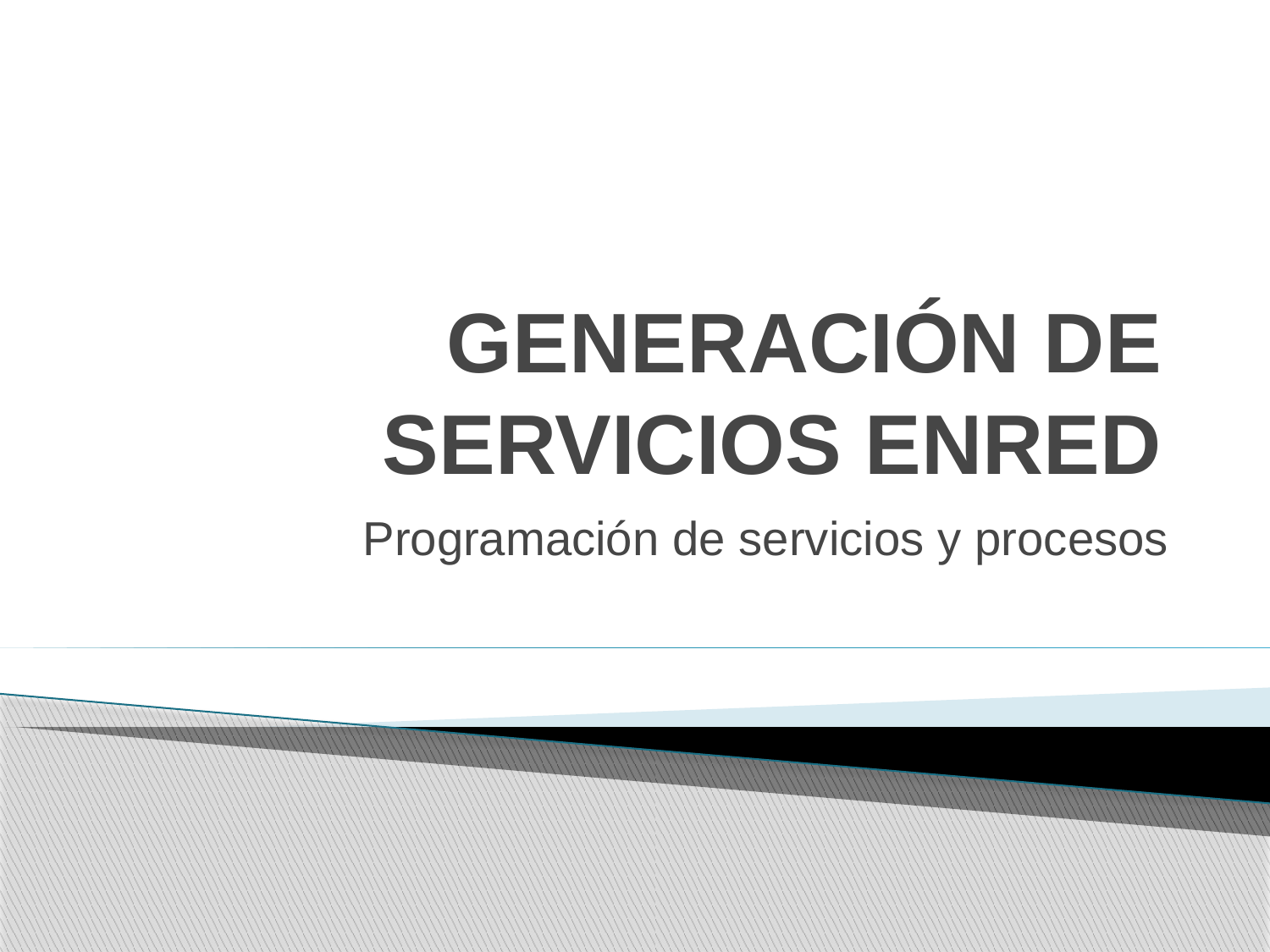

# GENERACIÓN DE SERVICIOS ENRED
Programación de servicios y procesos